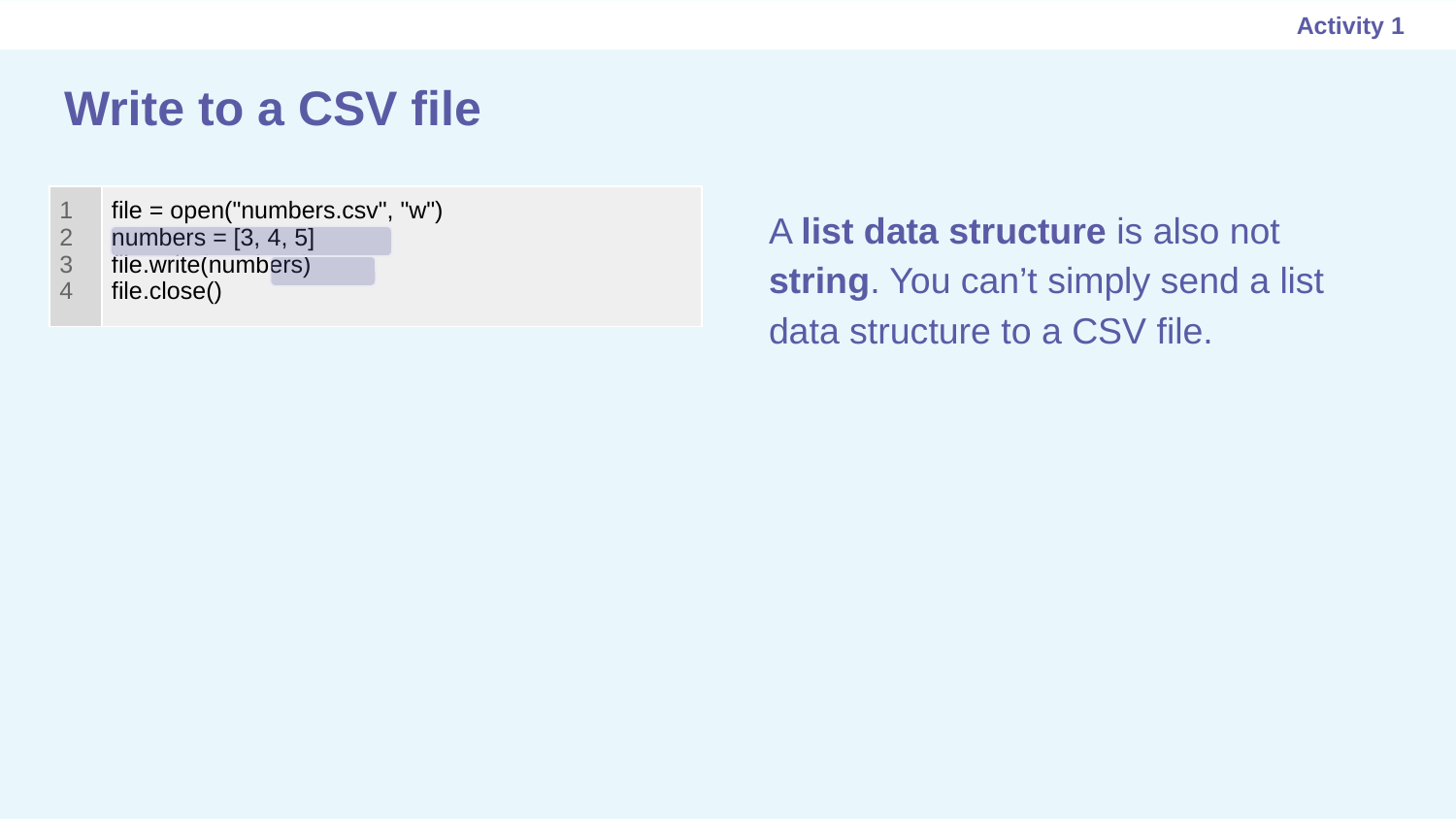

Activity 1
# Write to a CSV file
| 1 2 3 4 | file = open("numbers.csv", "w") numbers = [3, 4, 5] file.write(numbers) file.close() |
| --- | --- |
A list data structure is also not string. You can’t simply send a list data structure to a CSV file.